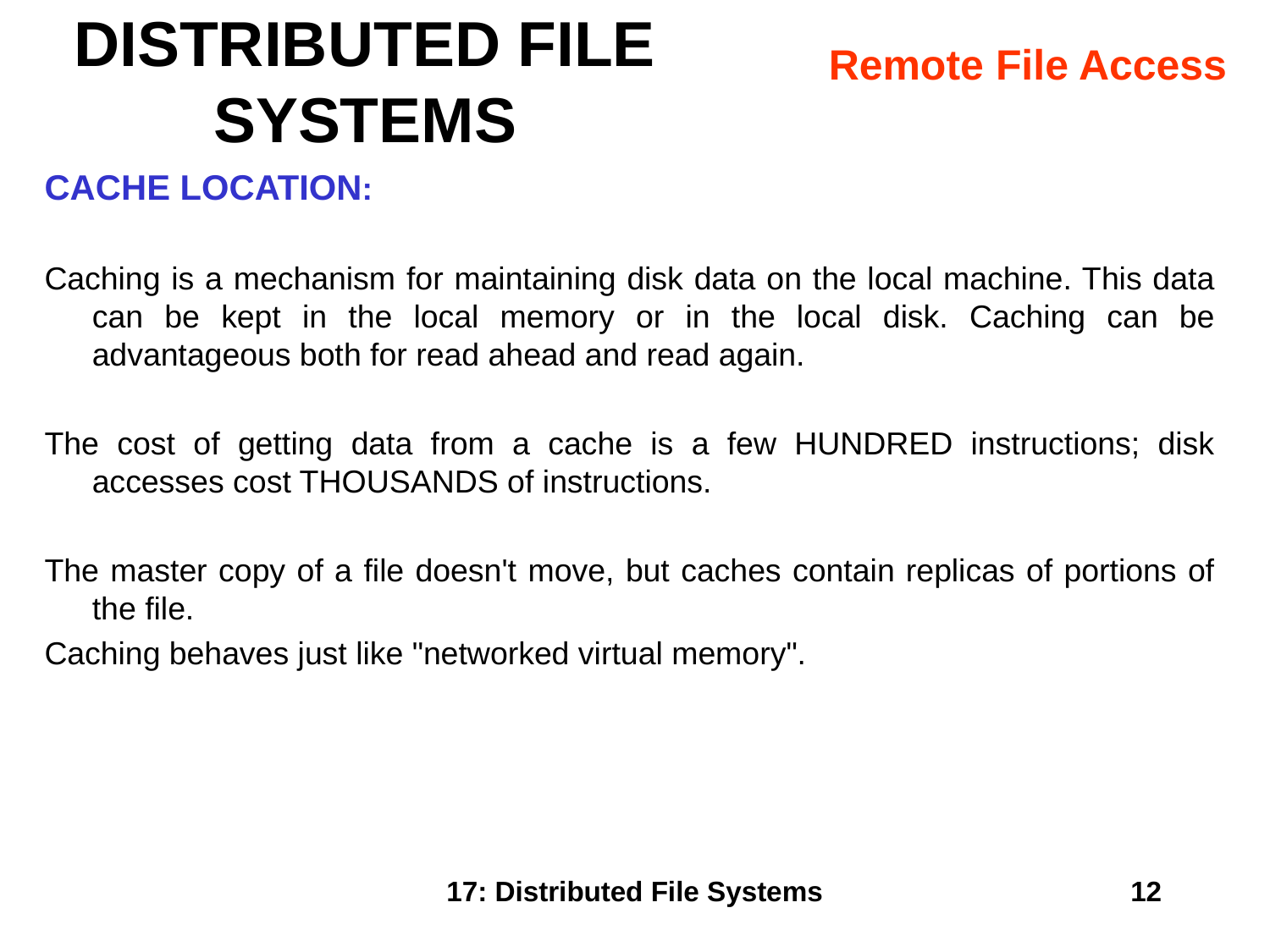

# DISTRIBUTED FILE SYSTEMS
Remote File Access
CACHE LOCATION:

Caching is a mechanism for maintaining disk data on the local machine. This data can be kept in the local memory or in the local disk. Caching can be advantageous both for read ahead and read again.

The cost of getting data from a cache is a few HUNDRED instructions; disk accesses cost THOUSANDS of instructions.

The master copy of a file doesn't move, but caches contain replicas of portions of the file.
Caching behaves just like "networked virtual memory".
17: Distributed File Systems
12